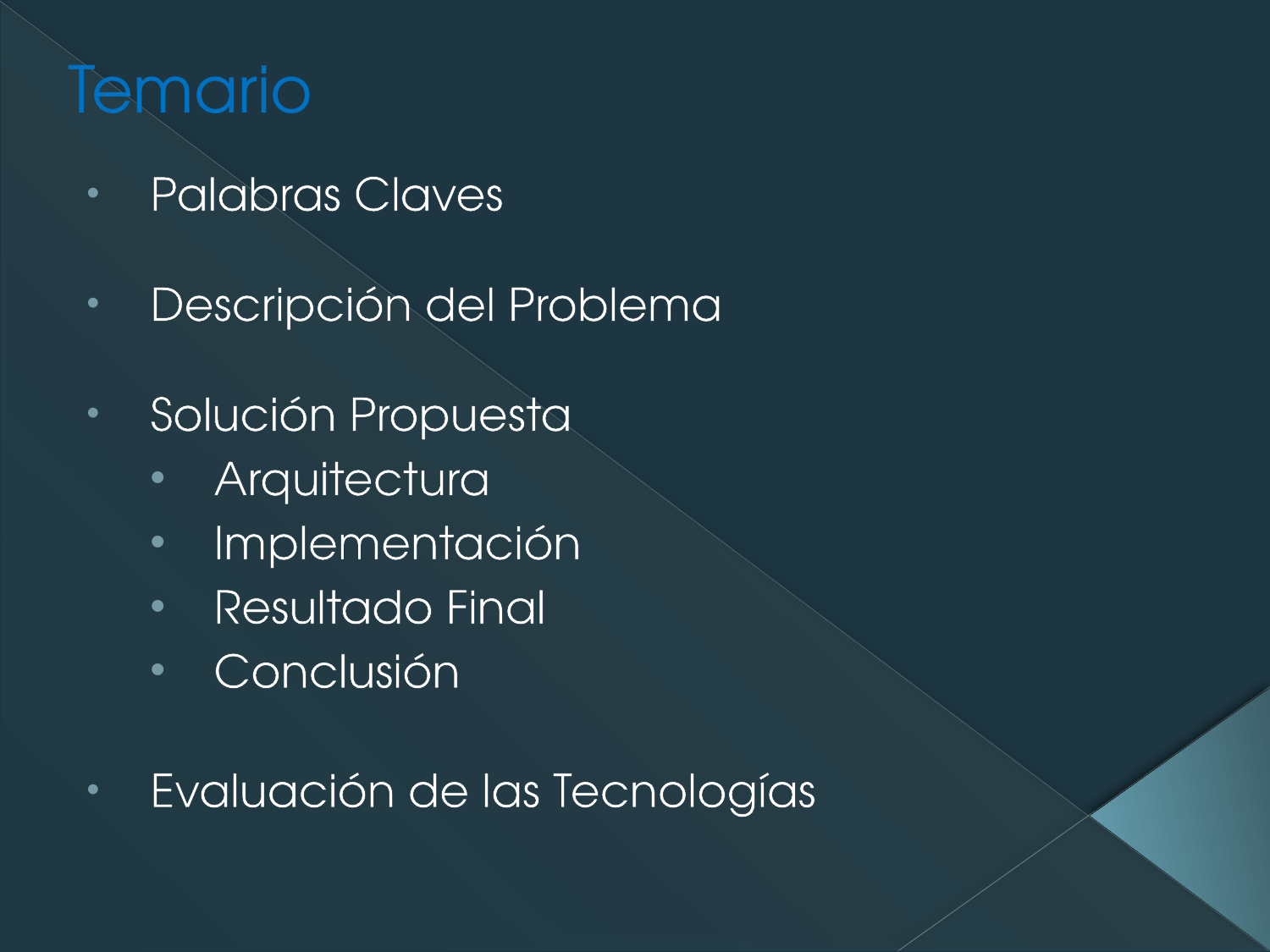

# Temario
Palabras Claves

Descripción del Problema

Solución Propuesta
Arquitectura
Implementación
Resultado Final
Conclusión

Evaluación de las Tecnologías